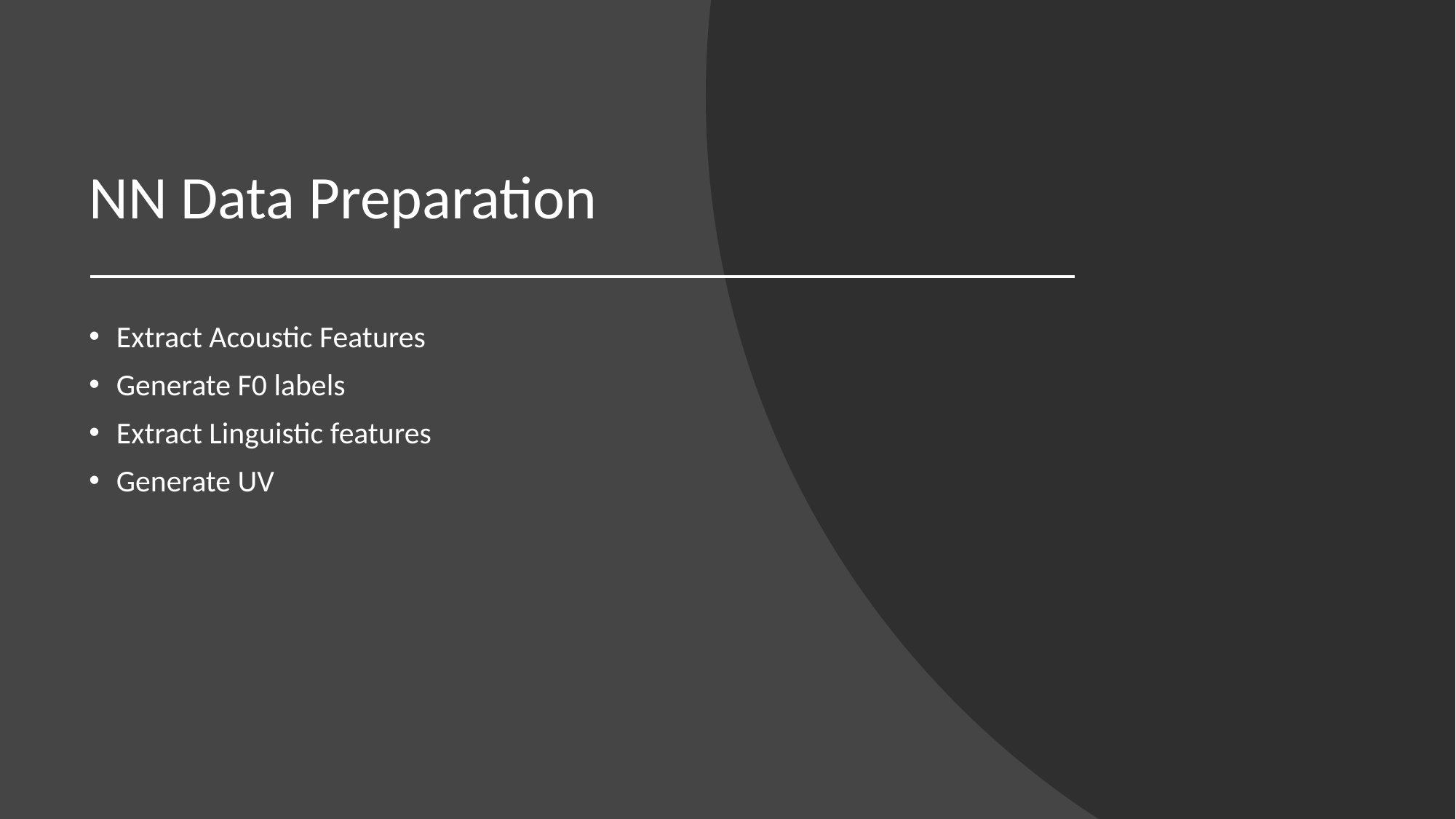

# NN Data Preparation
Extract Acoustic Features
Generate F0 labels
Extract Linguistic features
Generate UV